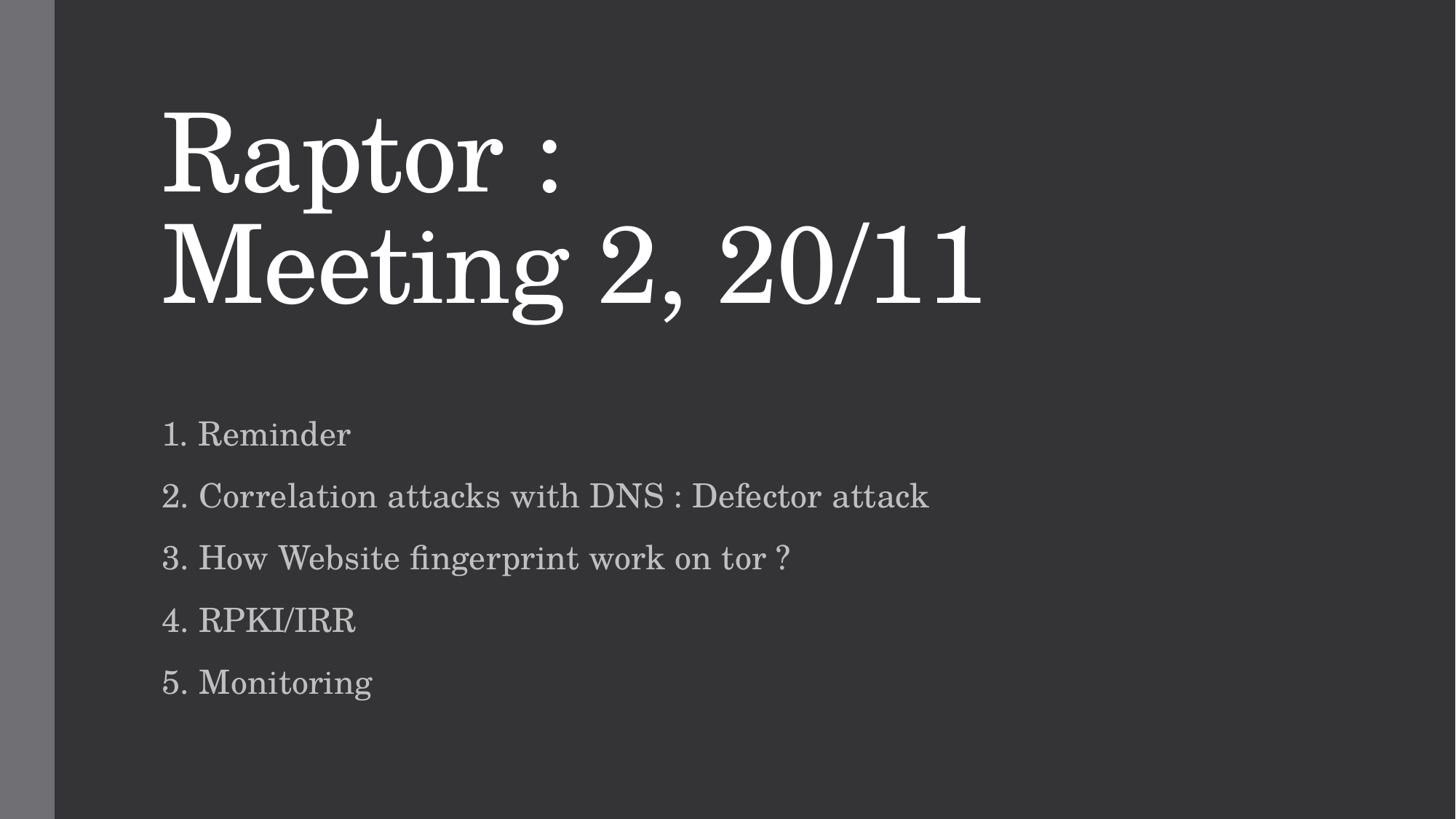

# Raptor : Meeting 2, 20/11
1. Reminder
2. Correlation attacks with DNS : Defector attack
3. How Website fingerprint work on tor ?
4. RPKI/IRR
5. Monitoring